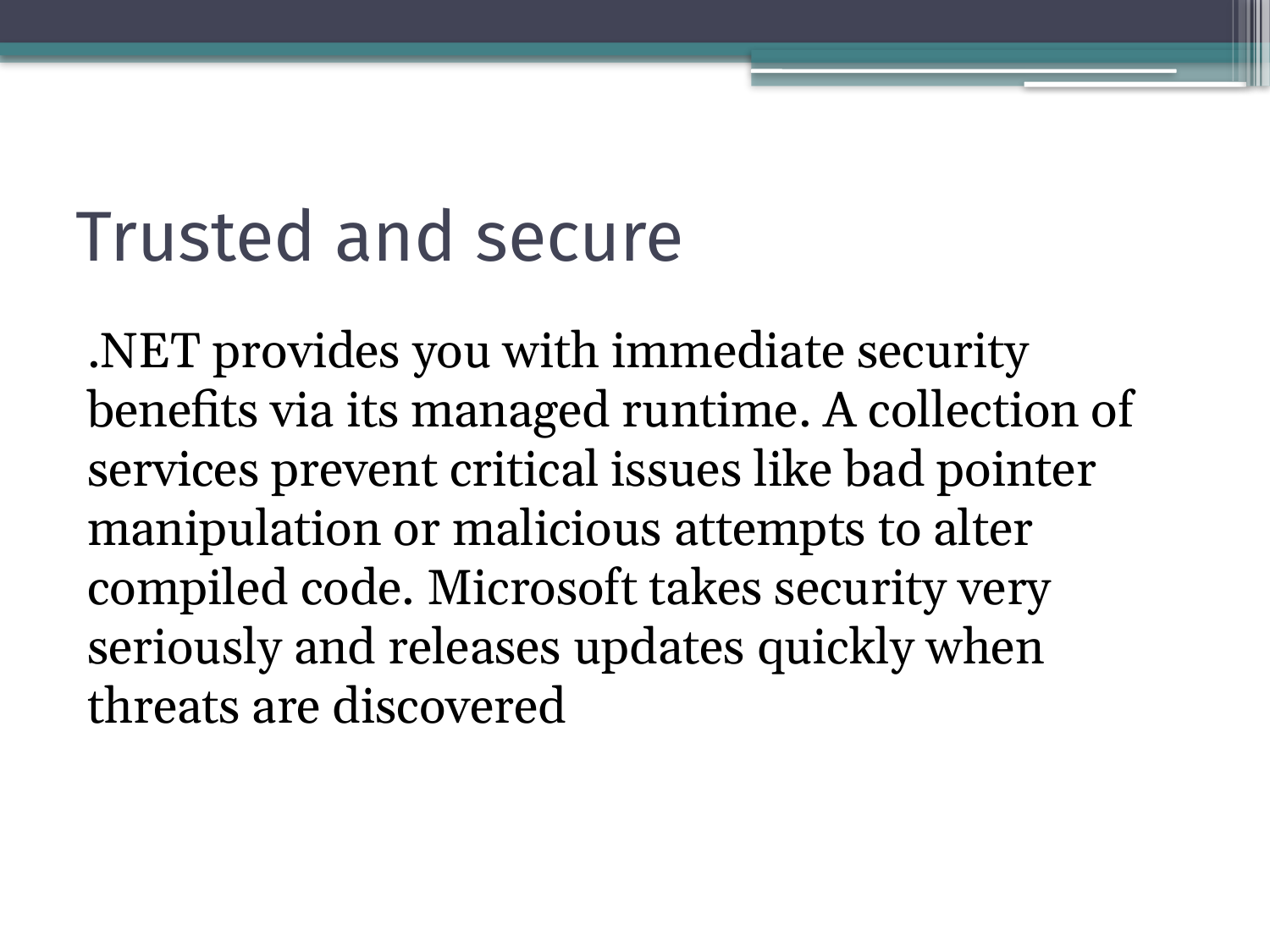

# Trusted and secure
.NET provides you with immediate security benefits via its managed runtime. A collection of services prevent critical issues like bad pointer manipulation or malicious attempts to alter compiled code. Microsoft takes security very seriously and releases updates quickly when threats are discovered